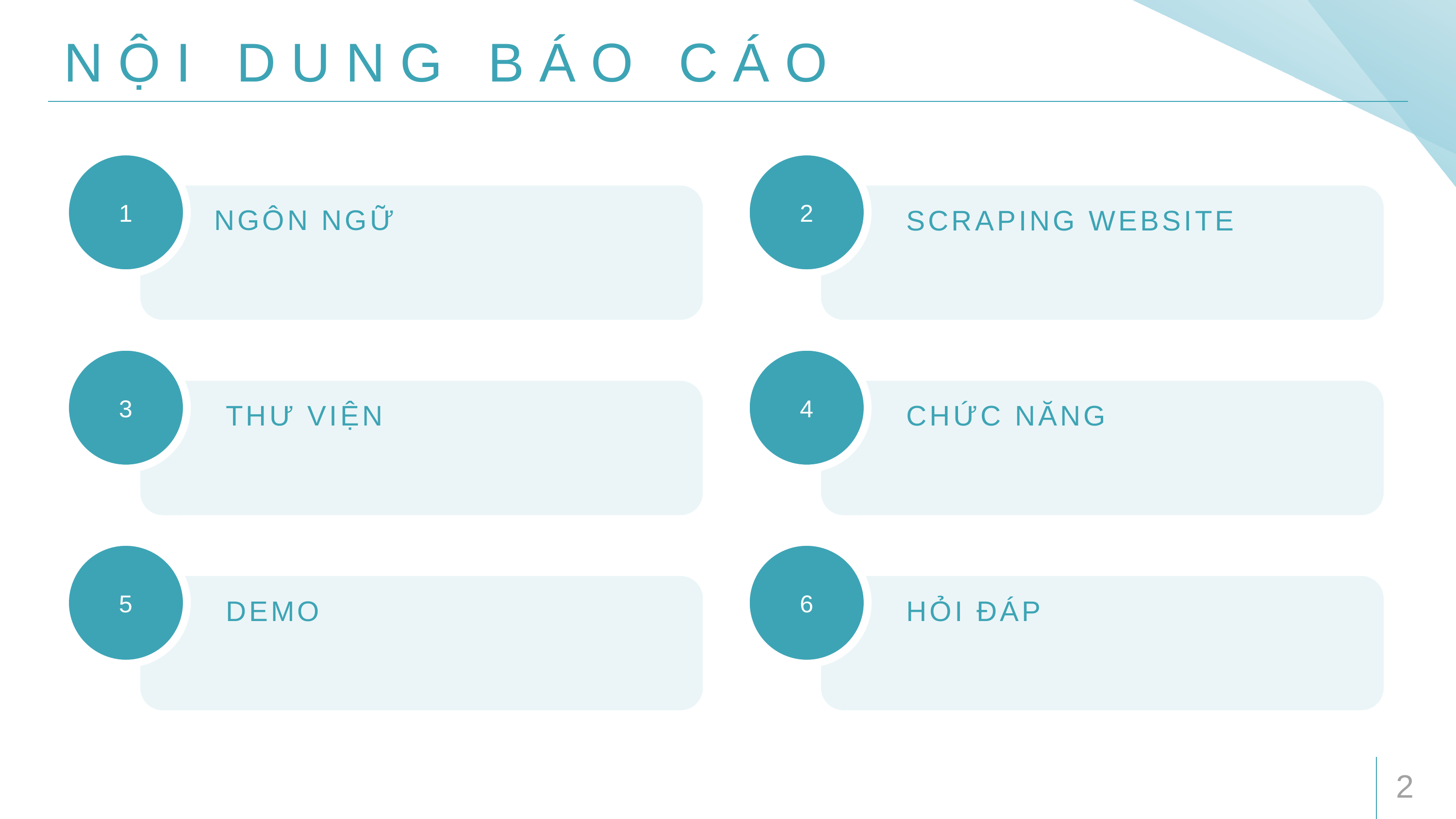

# NỘI DUNG BÁO CÁO
1
2
SCRAPING WEBSITE
NGÔN NGỮ
3
4
THƯ VIỆN
CHỨC NĂNG
5
6
DEMO
HỎI ĐÁP
2